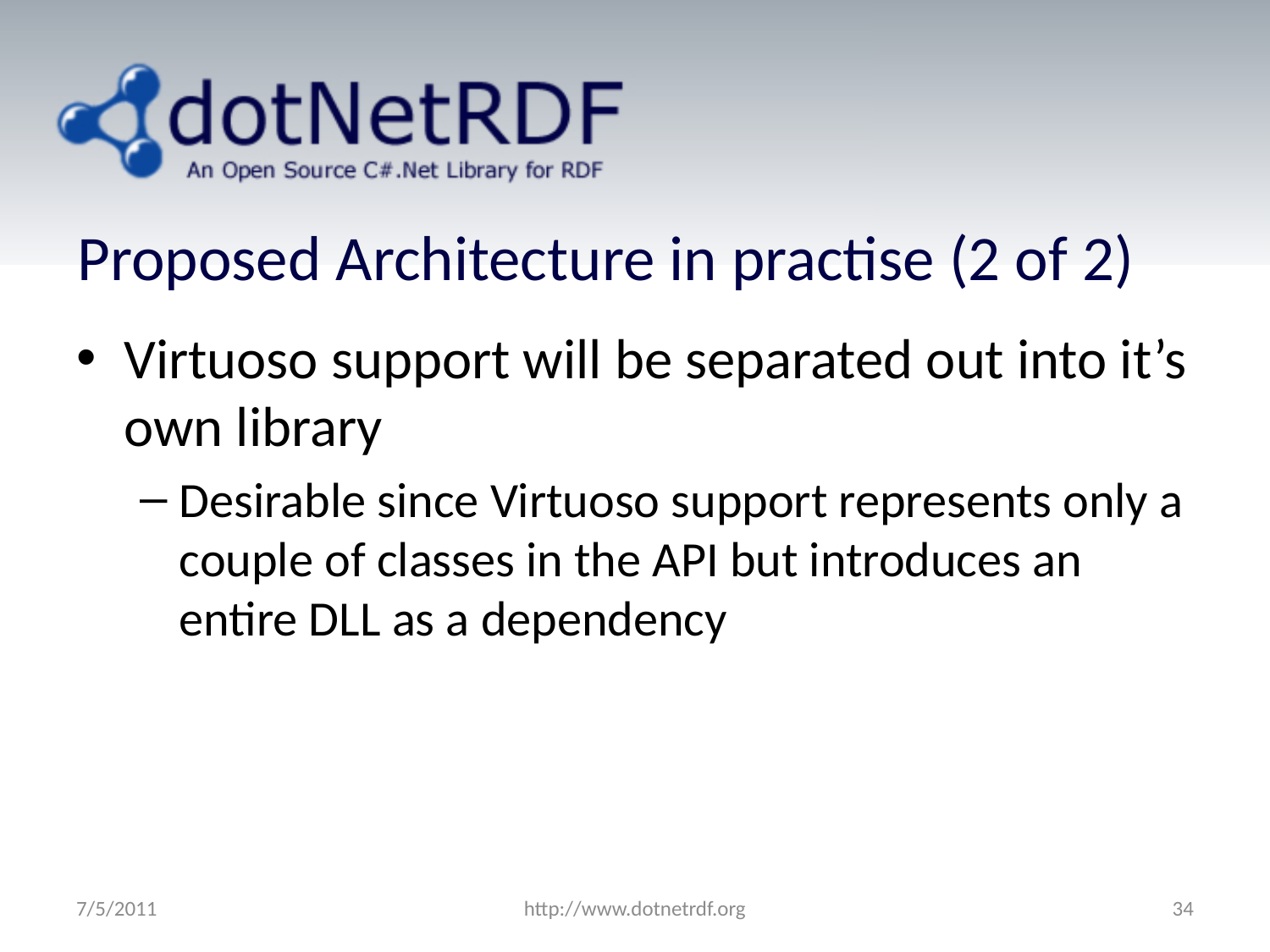

# Proposed Architecture in practise (2 of 2)
Virtuoso support will be separated out into it’s own library
Desirable since Virtuoso support represents only a couple of classes in the API but introduces an entire DLL as a dependency
7/5/2011
http://www.dotnetrdf.org
34